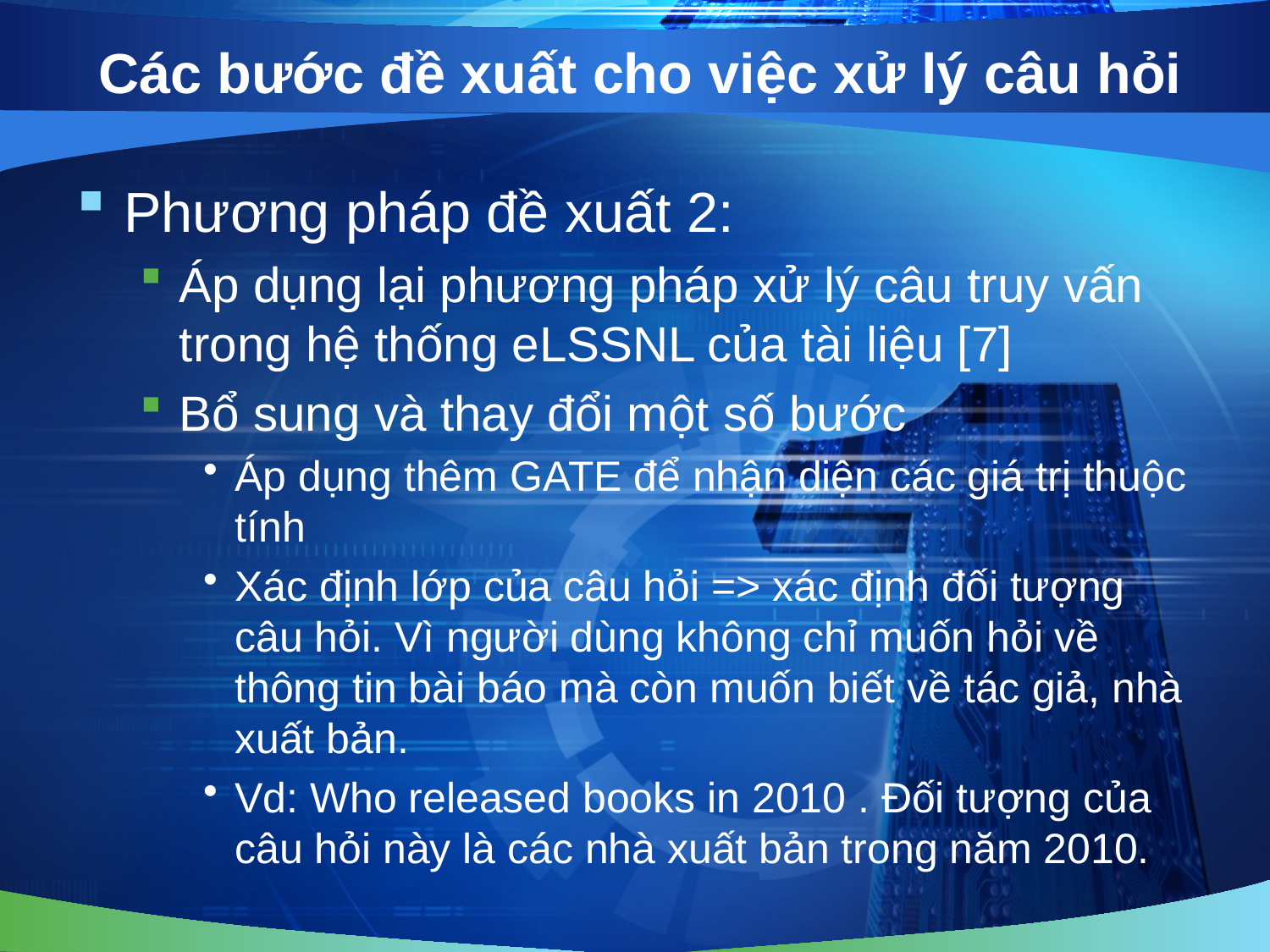

# Các bước đề xuất cho việc xử lý câu hỏi
Phương pháp đề xuất 2:
Áp dụng lại phương pháp xử lý câu truy vấn trong hệ thống eLSSNL của tài liệu [7]
Bổ sung và thay đổi một số bước
Áp dụng thêm GATE để nhận diện các giá trị thuộc tính
Xác định lớp của câu hỏi => xác định đối tượng câu hỏi. Vì người dùng không chỉ muốn hỏi về thông tin bài báo mà còn muốn biết về tác giả, nhà xuất bản.
Vd: Who released books in 2010 . Đối tượng của câu hỏi này là các nhà xuất bản trong năm 2010.